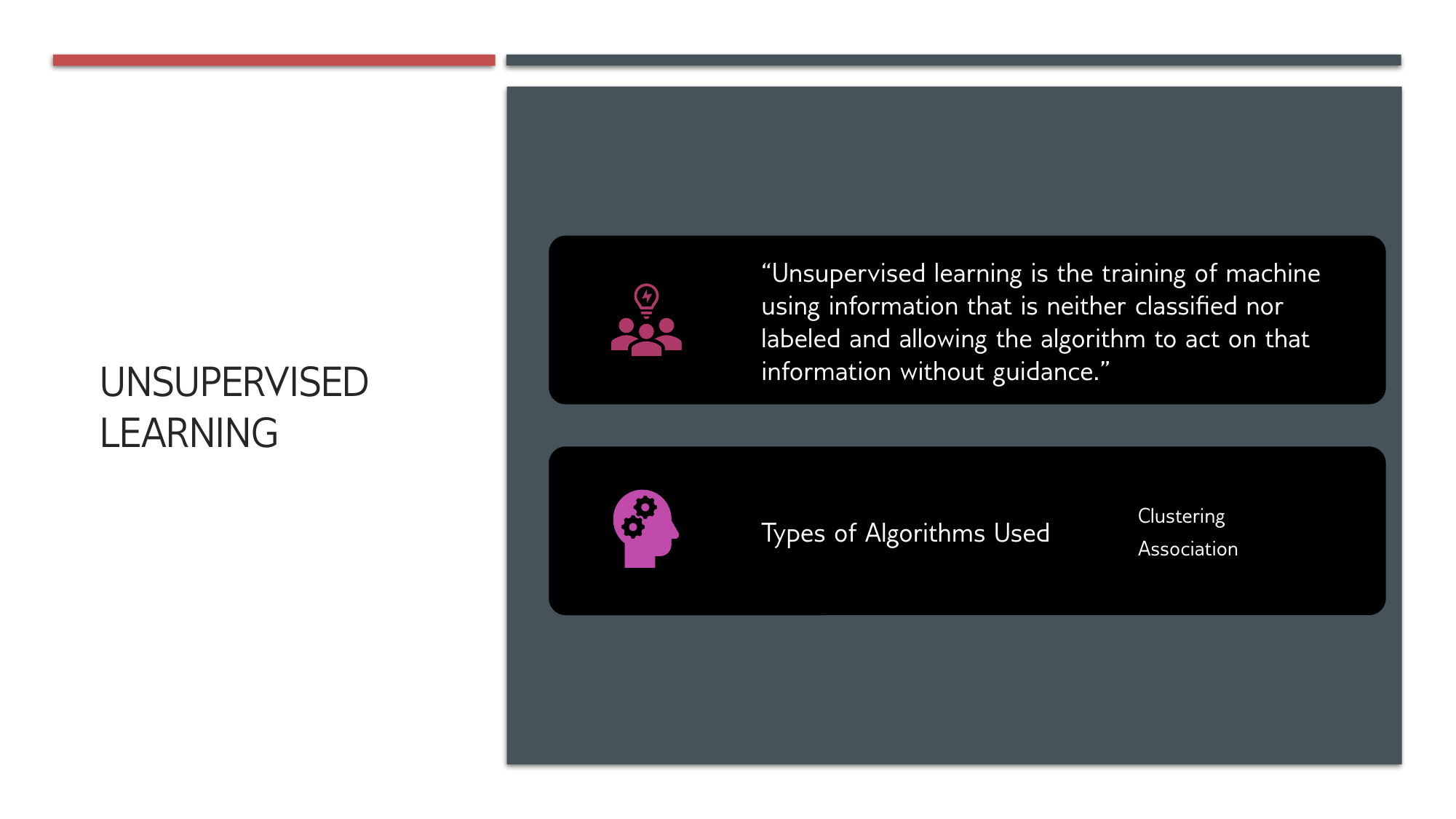

# Unsupervised learning
“Unsupervised learning is the training of machine using information that is neither classified nor labeled and allowing the algorithm to act on that information without guidance.”
Types of Algorithms Used
Clustering
Association